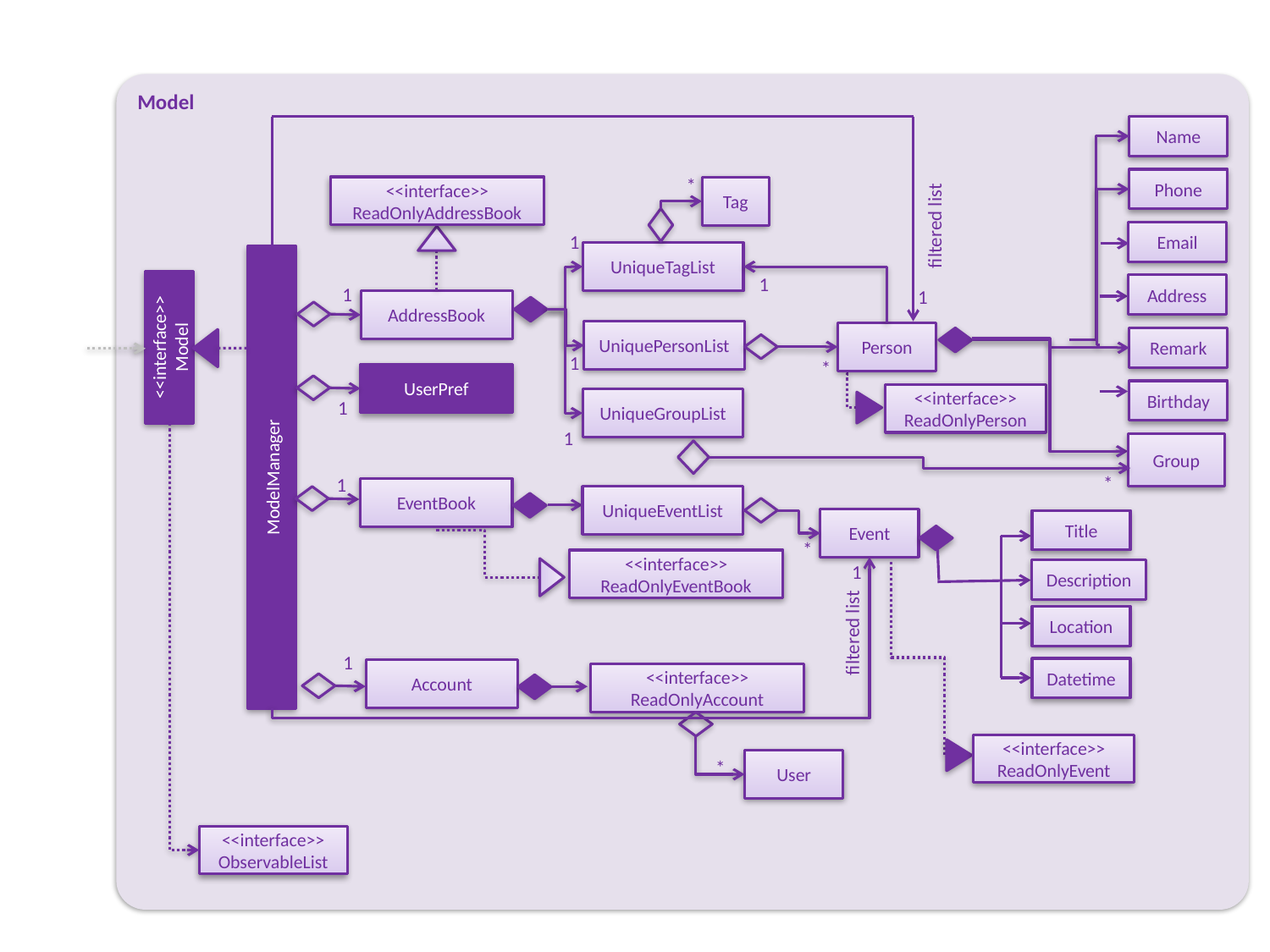

Model
Name
Phone
*
<<interface>>
ReadOnlyAddressBook
Tag

filtered list
Email

1
UniqueTagList
1
Address
1
1
AddressBook

UniquePersonList
Person
<<interface>>
Model

Remark

1
*
UserPref

Birthday
<<interface>>
ReadOnlyPerson
UniqueGroupList

1
1
Group

ModelManager
*
1
EventBook
UniqueEventList

Event
Title

*
<<interface>>
ReadOnlyEventBook
1
Description

Location
filtered list
1
Datetime
Account
<<interface>>
ReadOnlyAccount

<<interface>>
ReadOnlyEvent

User
*
<<interface>>
ObservableList